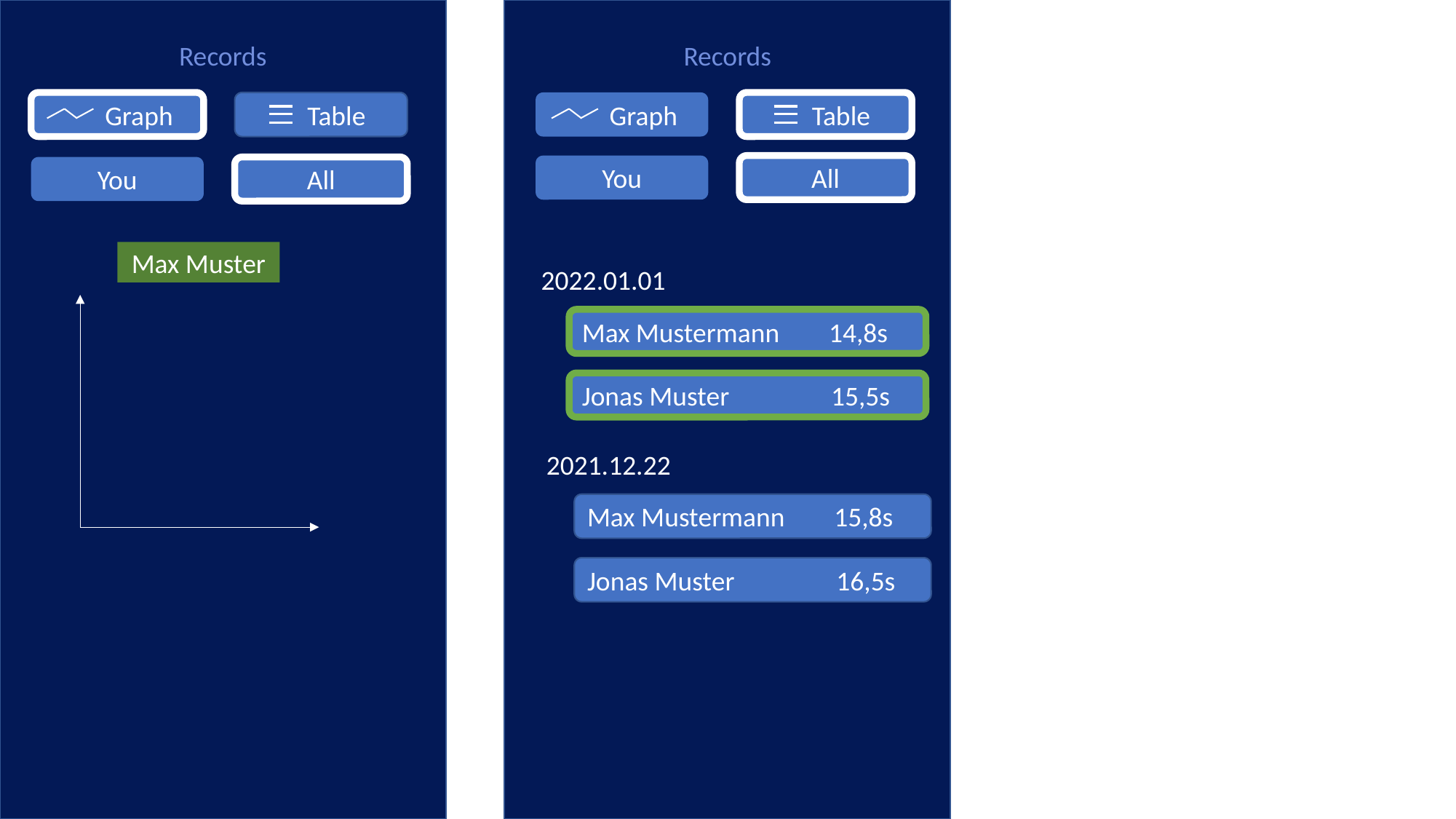

Records
Records
       Graph
     Table
       Graph
     Table
You
All
You
All
Max Muster
2022.01.01
Max Mustermann        14,8s
Jonas Muster	     15,5s
2021.12.22
Max Mustermann        15,8s
Jonas Muster	     16,5s